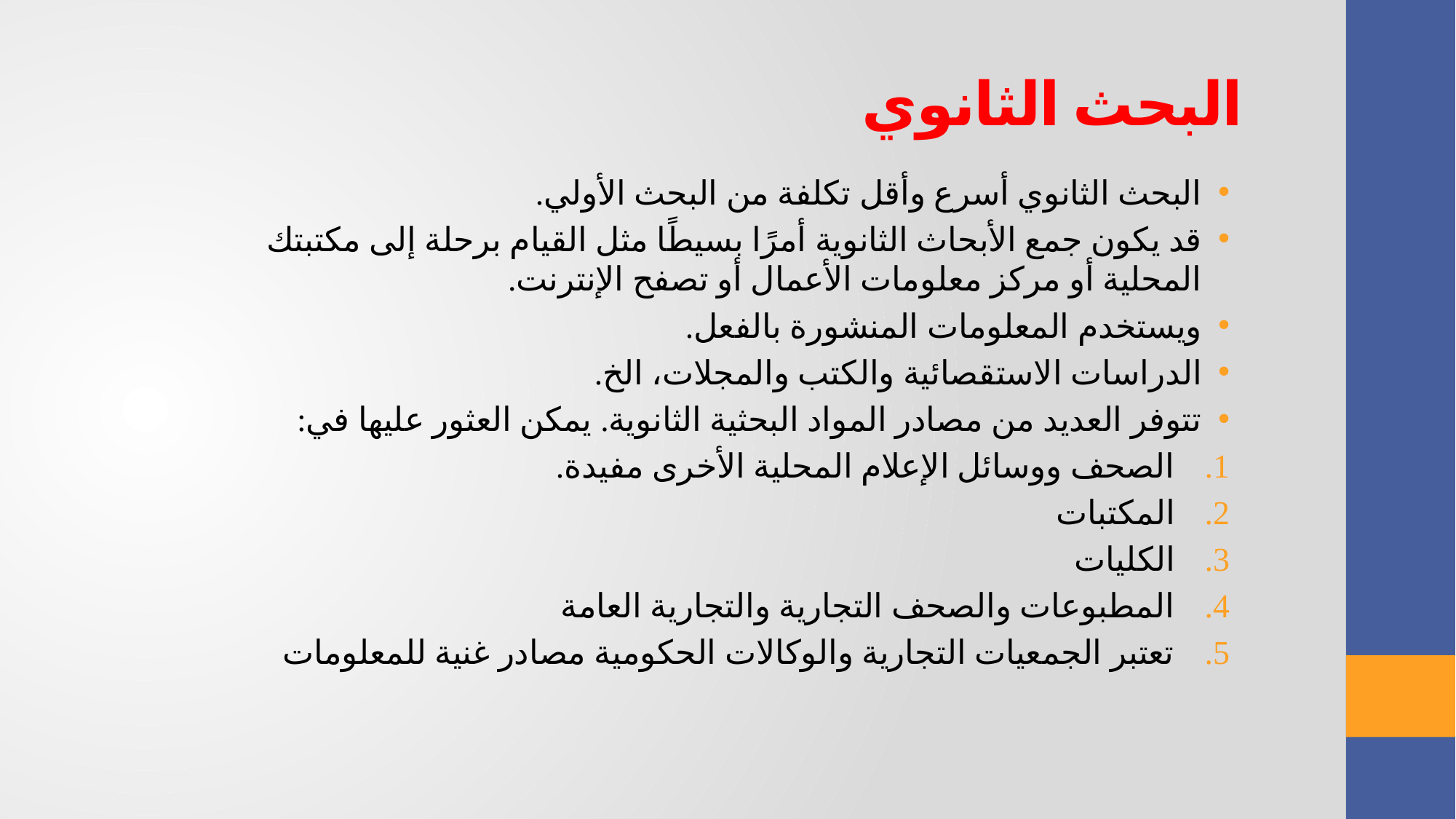

البحث الثانوي
البحث الثانوي أسرع وأقل تكلفة من البحث الأولي.
قد يكون جمع الأبحاث الثانوية أمرًا بسيطًا مثل القيام برحلة إلى مكتبتك المحلية أو مركز معلومات الأعمال أو تصفح الإنترنت.
ويستخدم المعلومات المنشورة بالفعل.
الدراسات الاستقصائية والكتب والمجلات، الخ.
تتوفر العديد من مصادر المواد البحثية الثانوية. يمكن العثور عليها في:
الصحف ووسائل الإعلام المحلية الأخرى مفيدة.
المكتبات
الكليات
المطبوعات والصحف التجارية والتجارية العامة
تعتبر الجمعيات التجارية والوكالات الحكومية مصادر غنية للمعلومات